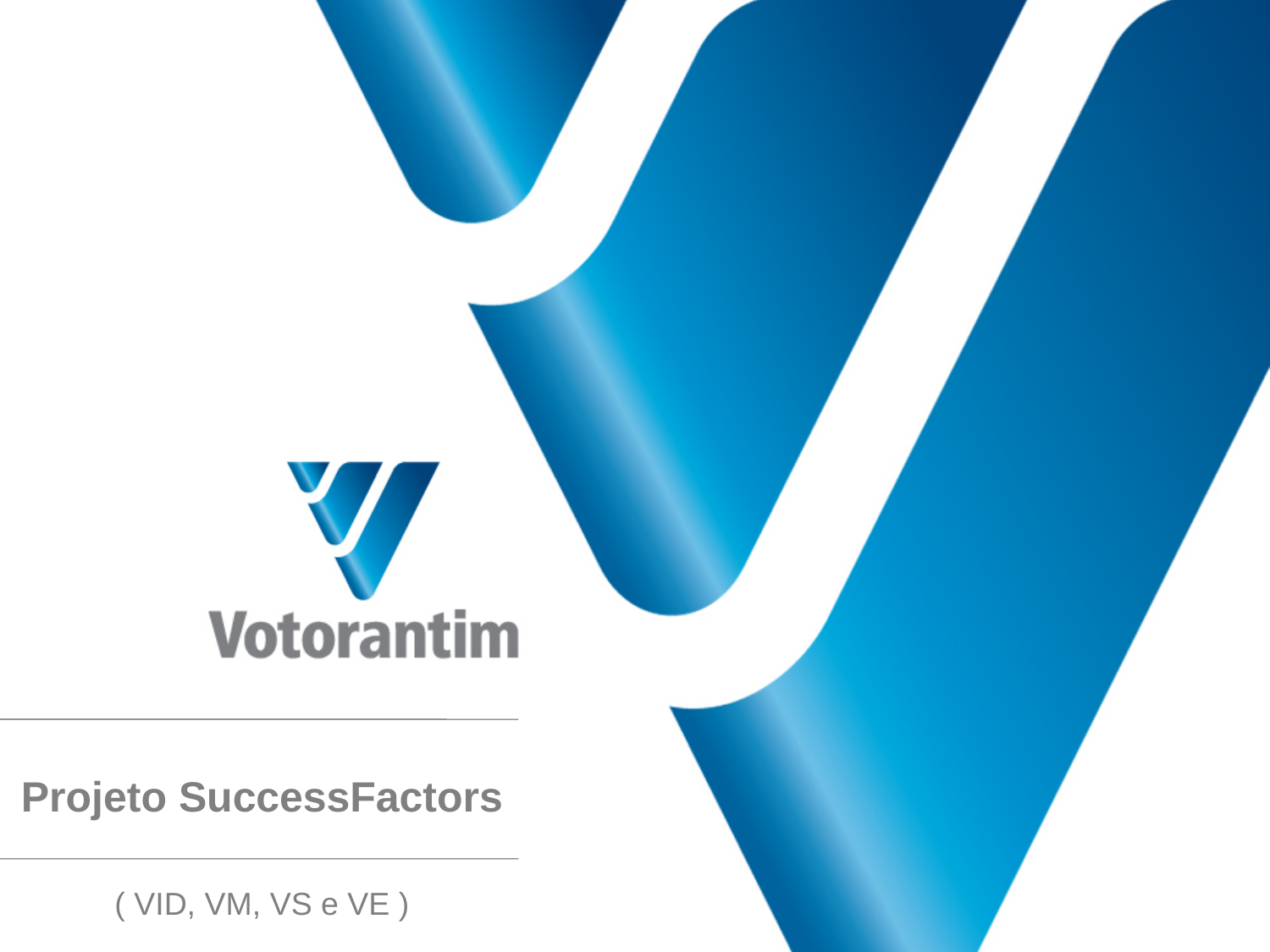

Projeto SuccessFactors
( VID, VM, VS e VE )